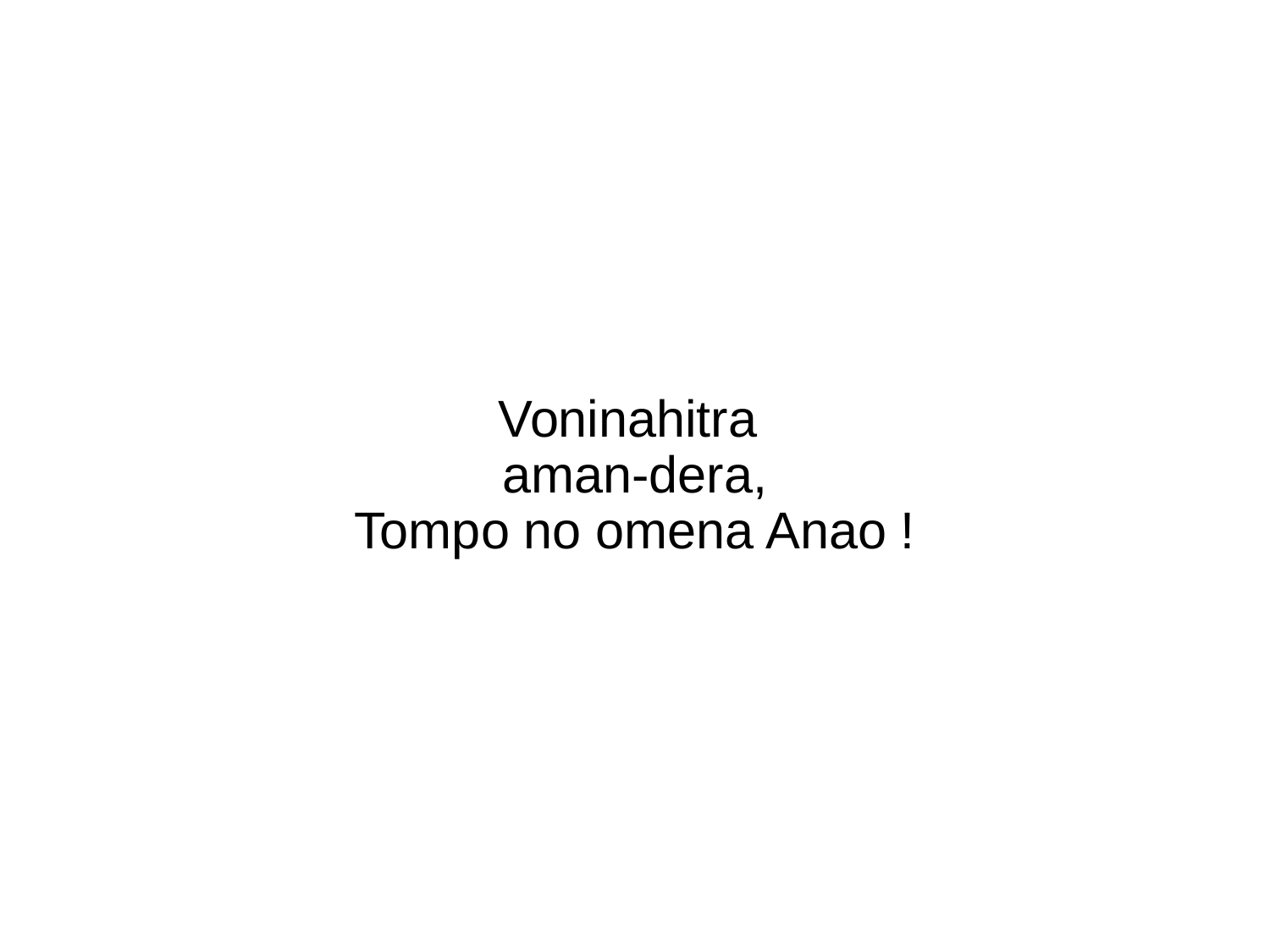

Voninahitra
aman-dera,
Tompo no omena Anao !